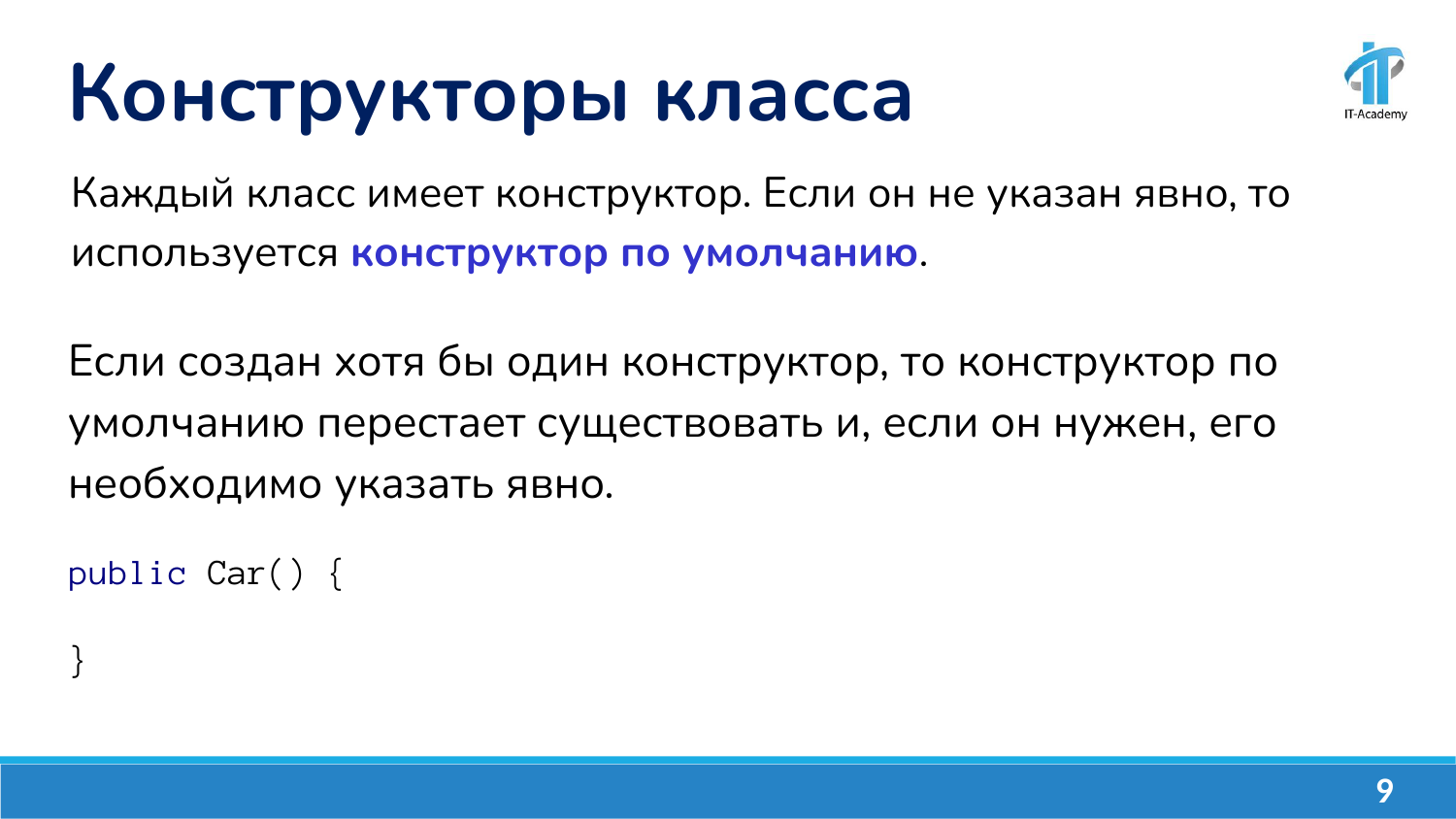

Конструкторы класса
Каждый класс имеет конструктор. Если он не указан явно, то используется конструктор по умолчанию.
Если создан хотя бы один конструктор, то конструктор по умолчанию перестает существовать и, если он нужен, его необходимо указать явно.
public Car() {

}
9